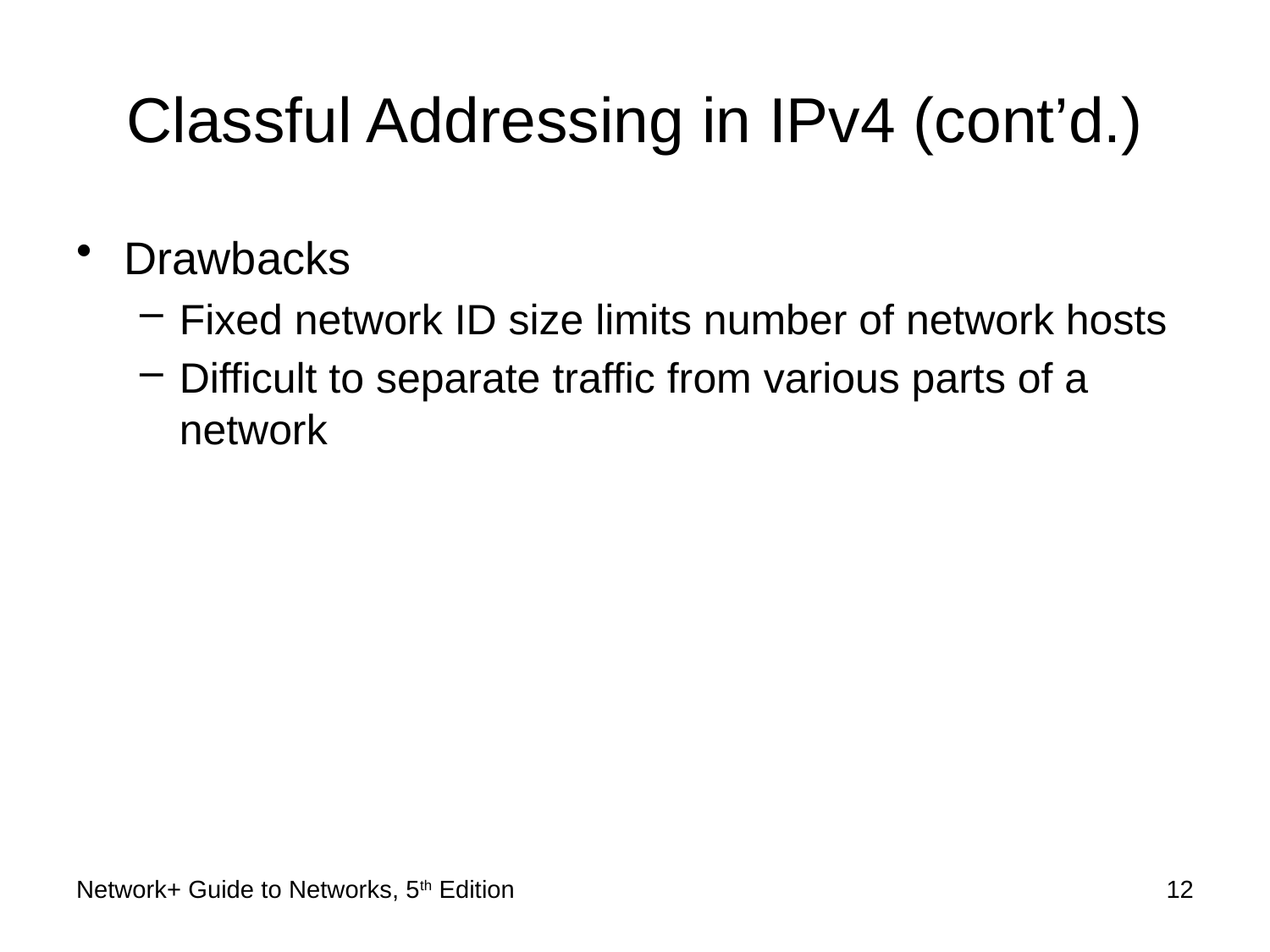

# Classful Addressing in IPv4 (cont’d.)
Drawbacks
Fixed network ID size limits number of network hosts
Difficult to separate traffic from various parts of a network
Network+ Guide to Networks, 5th Edition
12